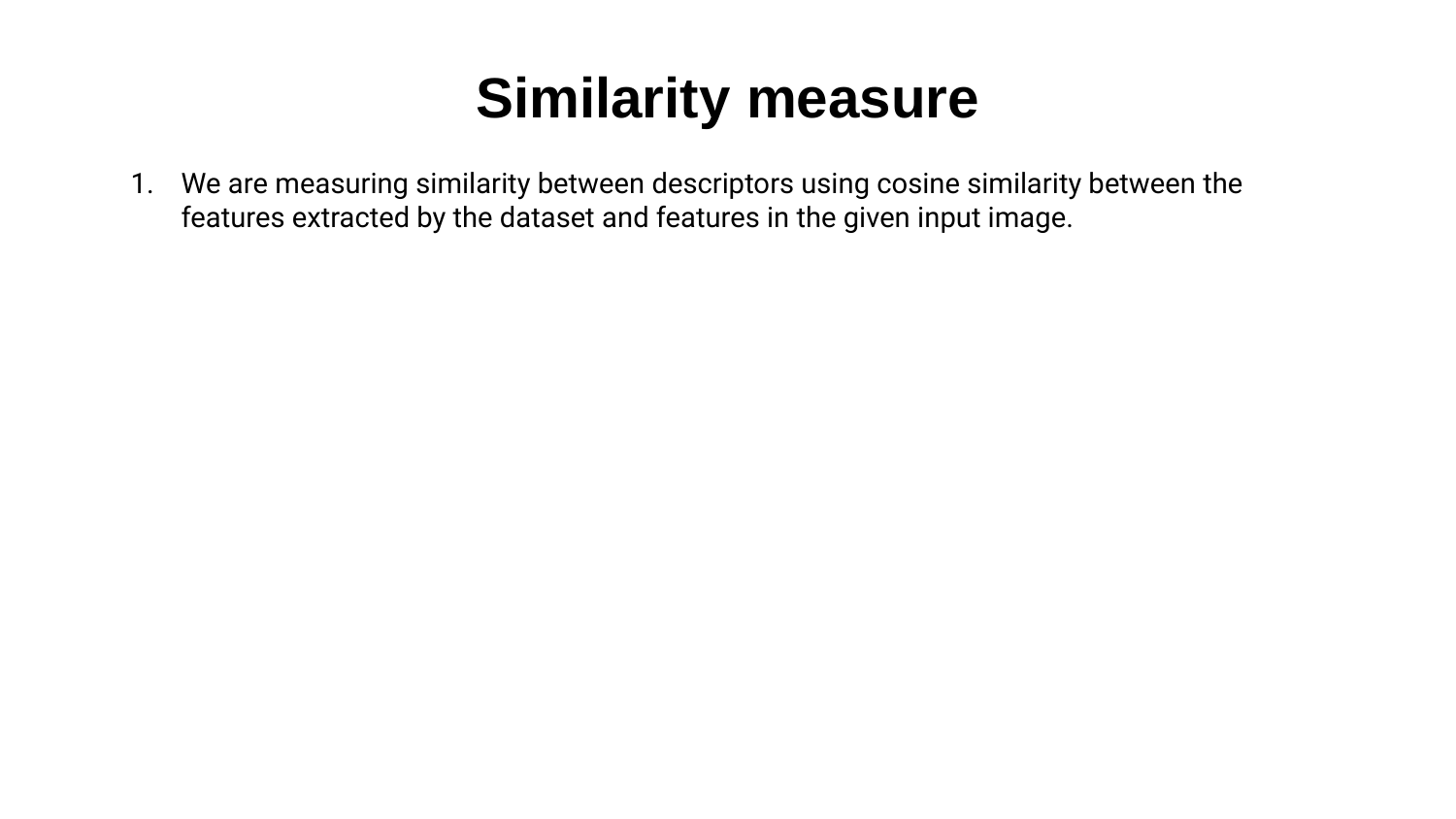

# Similarity measure
We are measuring similarity between descriptors using cosine similarity between the features extracted by the dataset and features in the given input image.